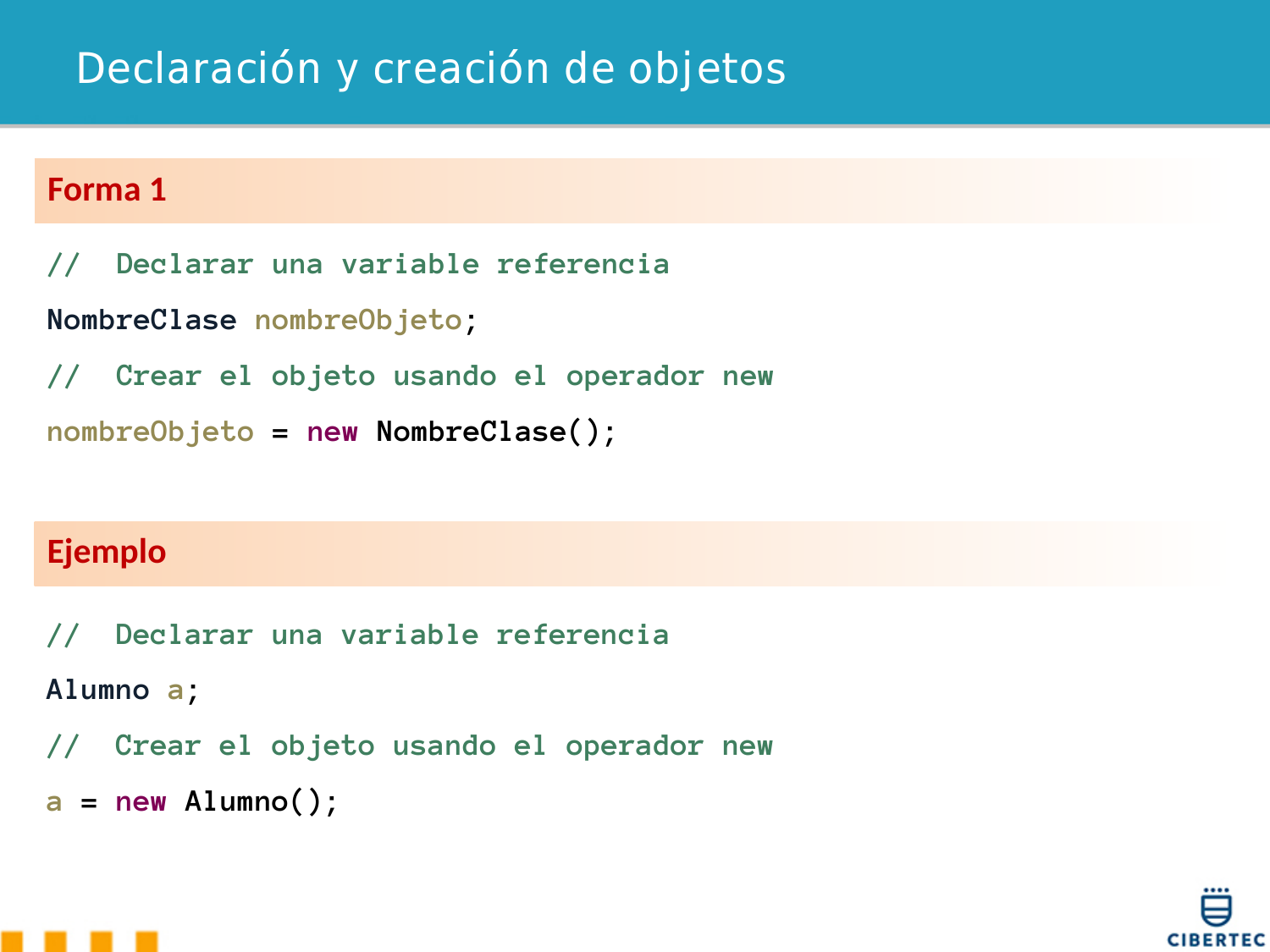

# Declaración y creación de objetos
Forma 1

//  Declarar una variable referencia
NombreClase nombreObjeto;
//  Crear el objeto usando el operador new
nombreObjeto = new NombreClase();
Ejemplo

//  Declarar una variable referencia
Alumno a;
//  Crear el objeto usando el operador new
a = new Alumno();